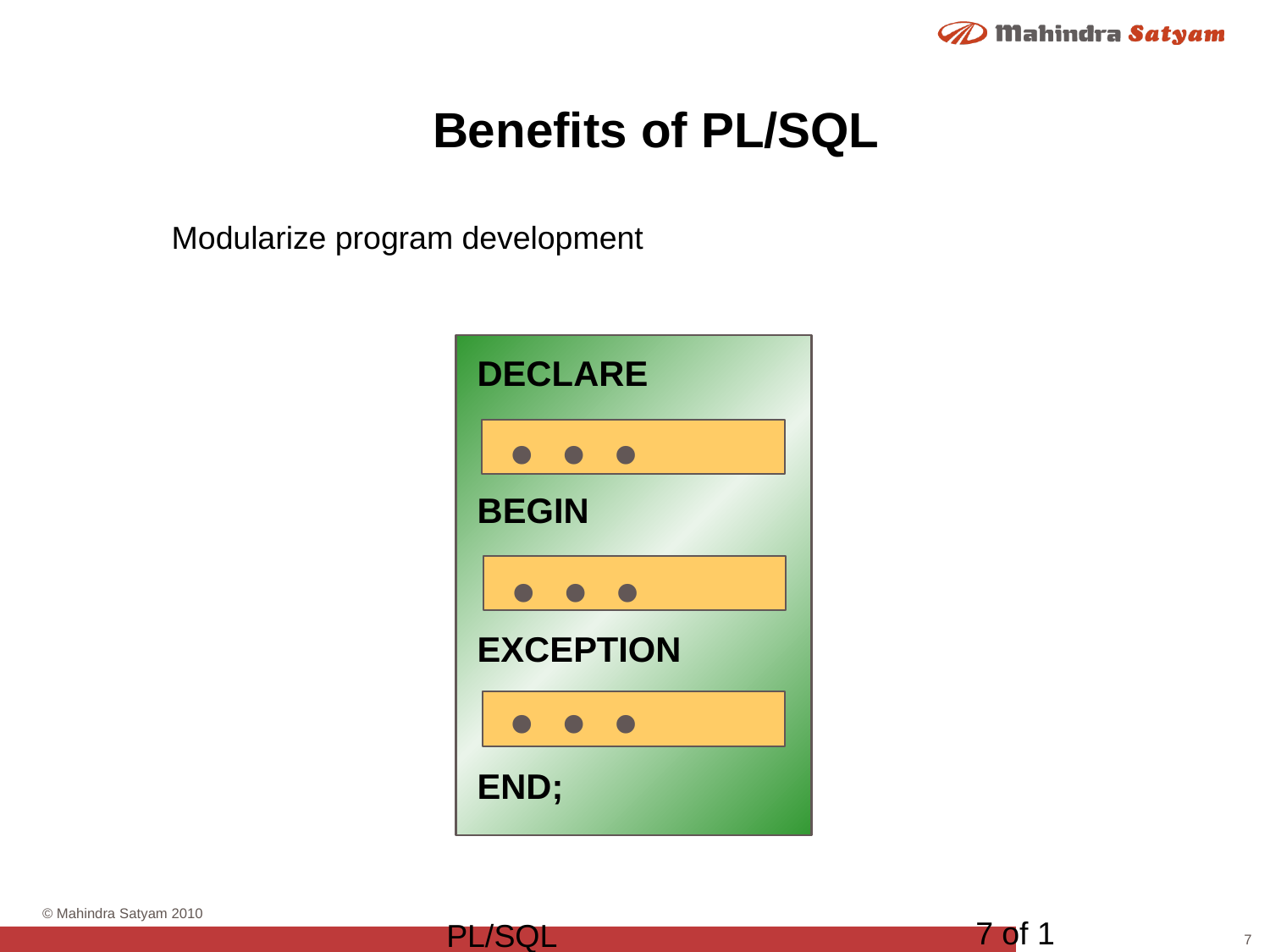

Benefits of PL/SQL
Modularize program development
…

DECLARE

…
BEGIN

…
EXCEPTION

END;

7 of 1
PL/SQL